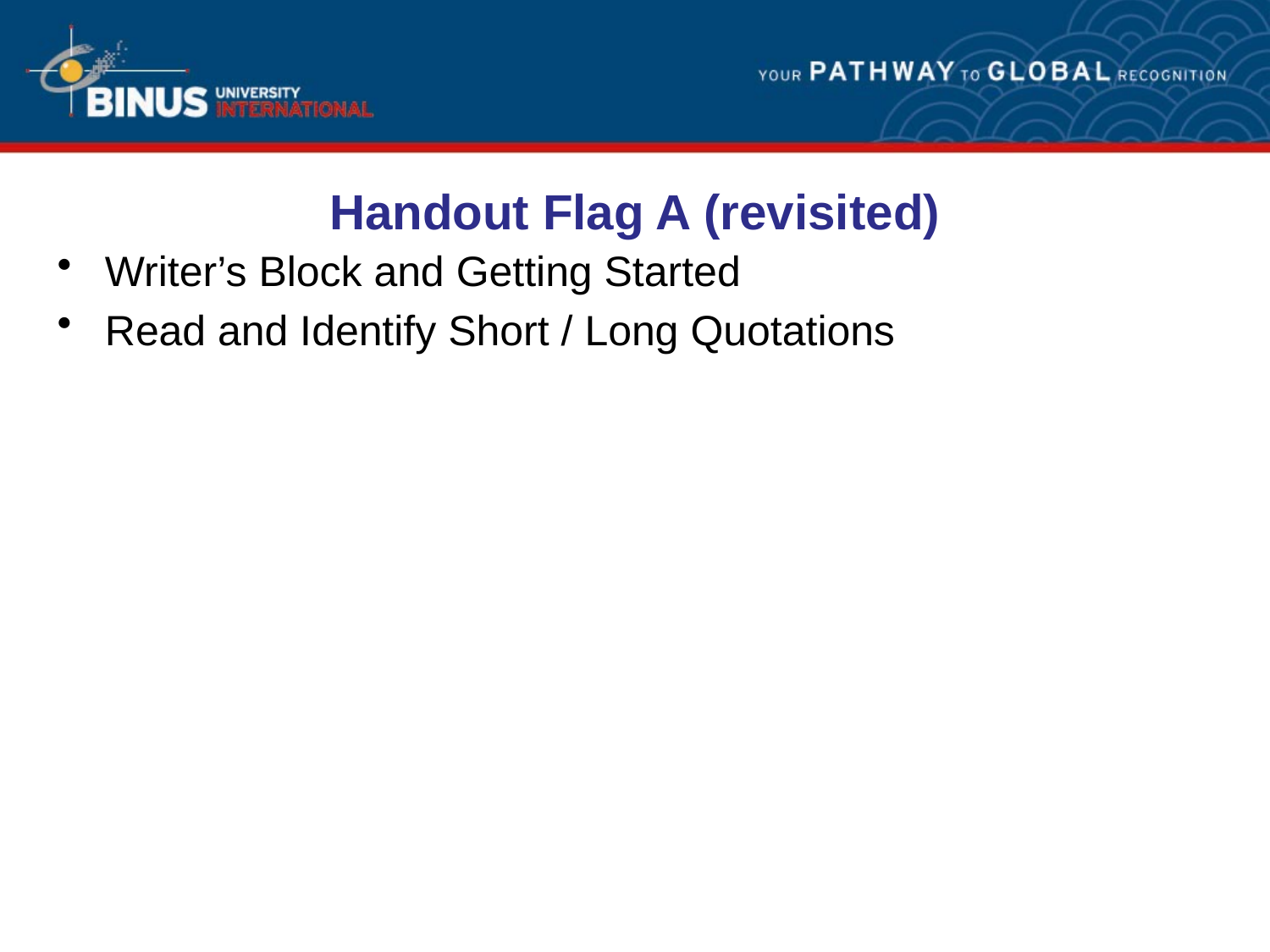

# Handout Flag A (revisited)
Writer’s Block and Getting Started
Read and Identify Short / Long Quotations